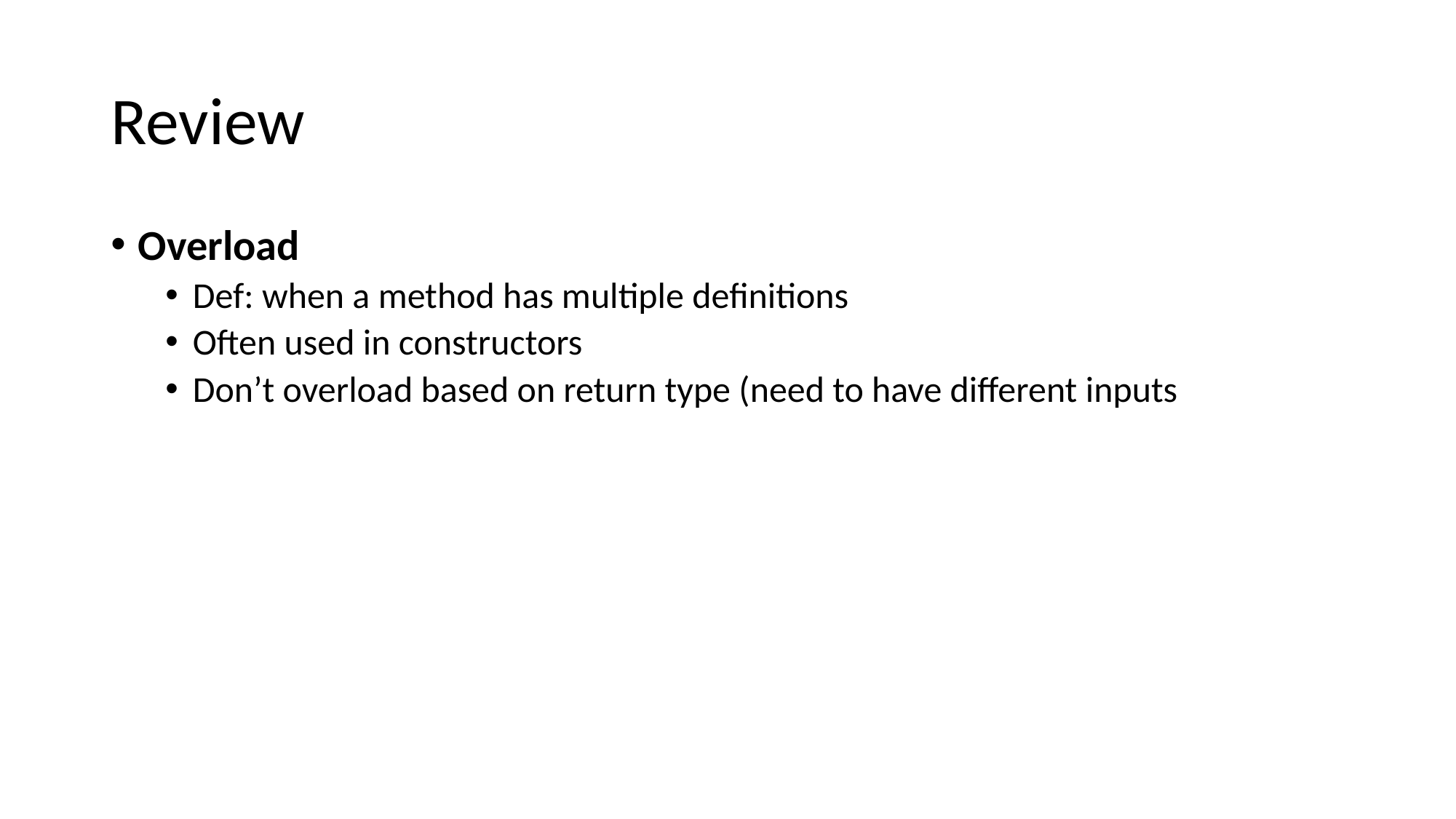

# Review
Overload
Def: when a method has multiple definitions
Often used in constructors
Don’t overload based on return type (need to have different inputs